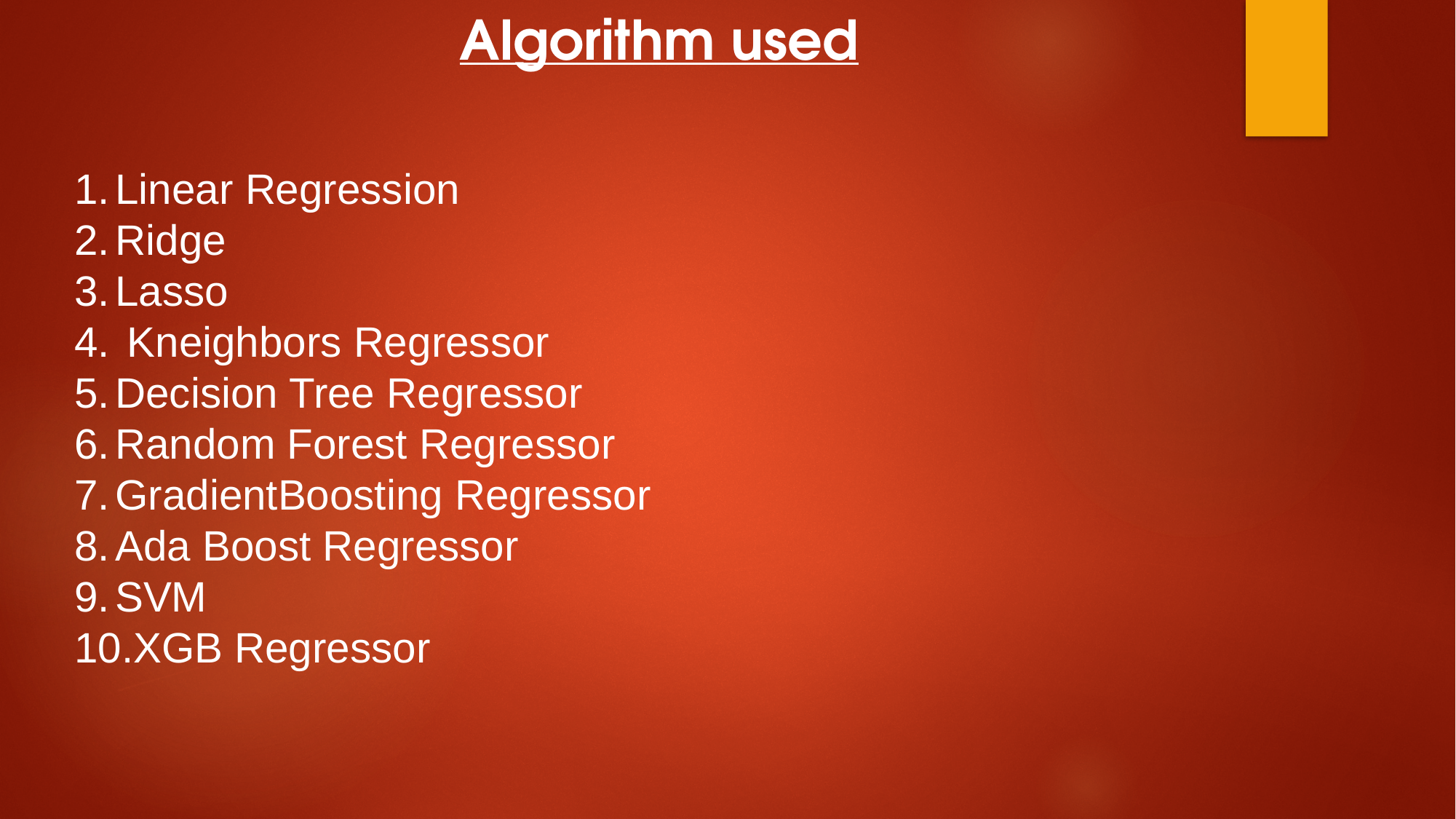

Algorithm used
Linear Regression
Ridge
Lasso
 Kneighbors Regressor
Decision Tree Regressor
Random Forest Regressor
GradientBoosting Regressor
Ada Boost Regressor
SVM
XGB Regressor